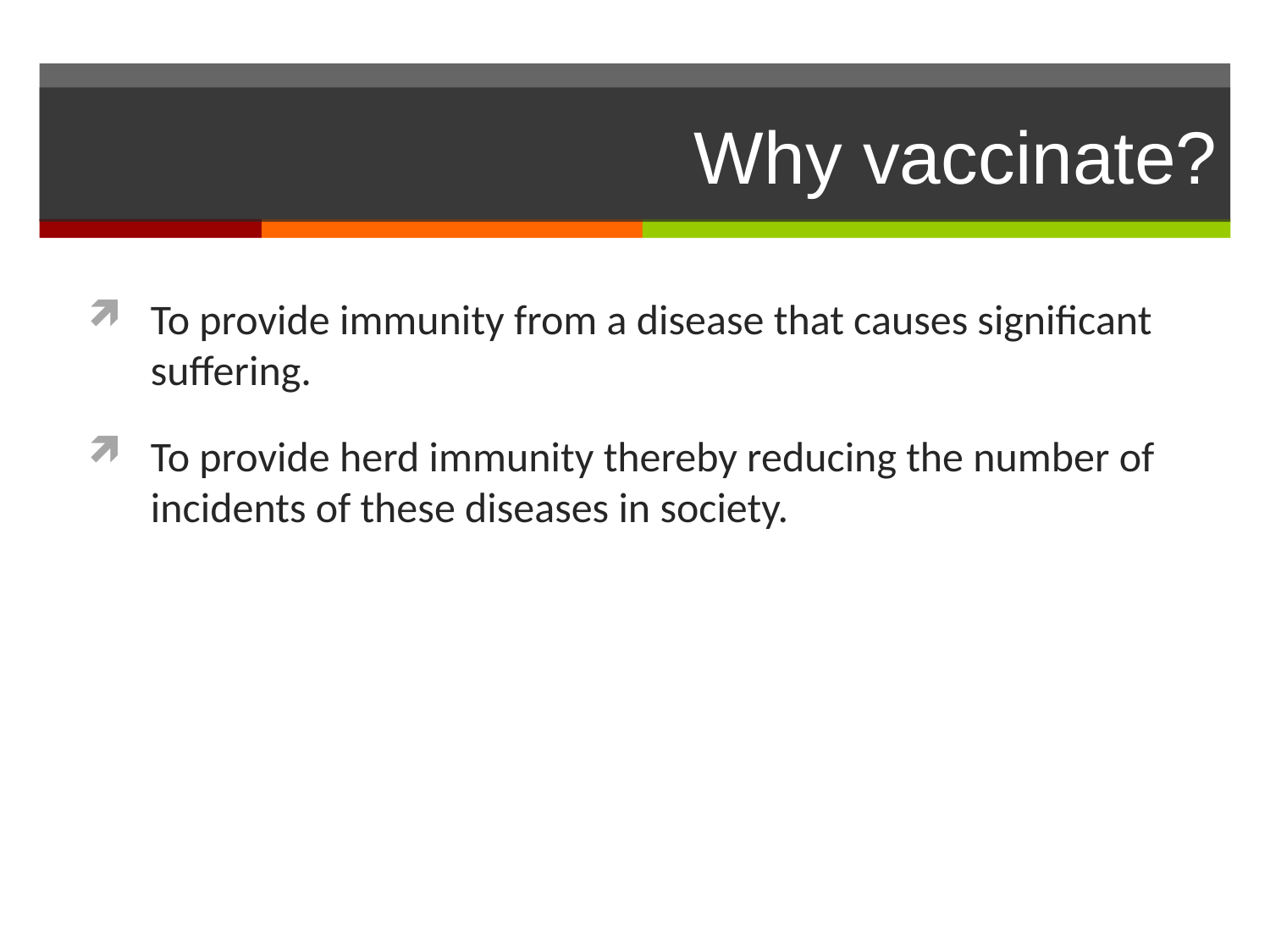

# Why vaccinate?
To provide immunity from a disease that causes significant suffering.
To provide herd immunity thereby reducing the number of incidents of these diseases in society.